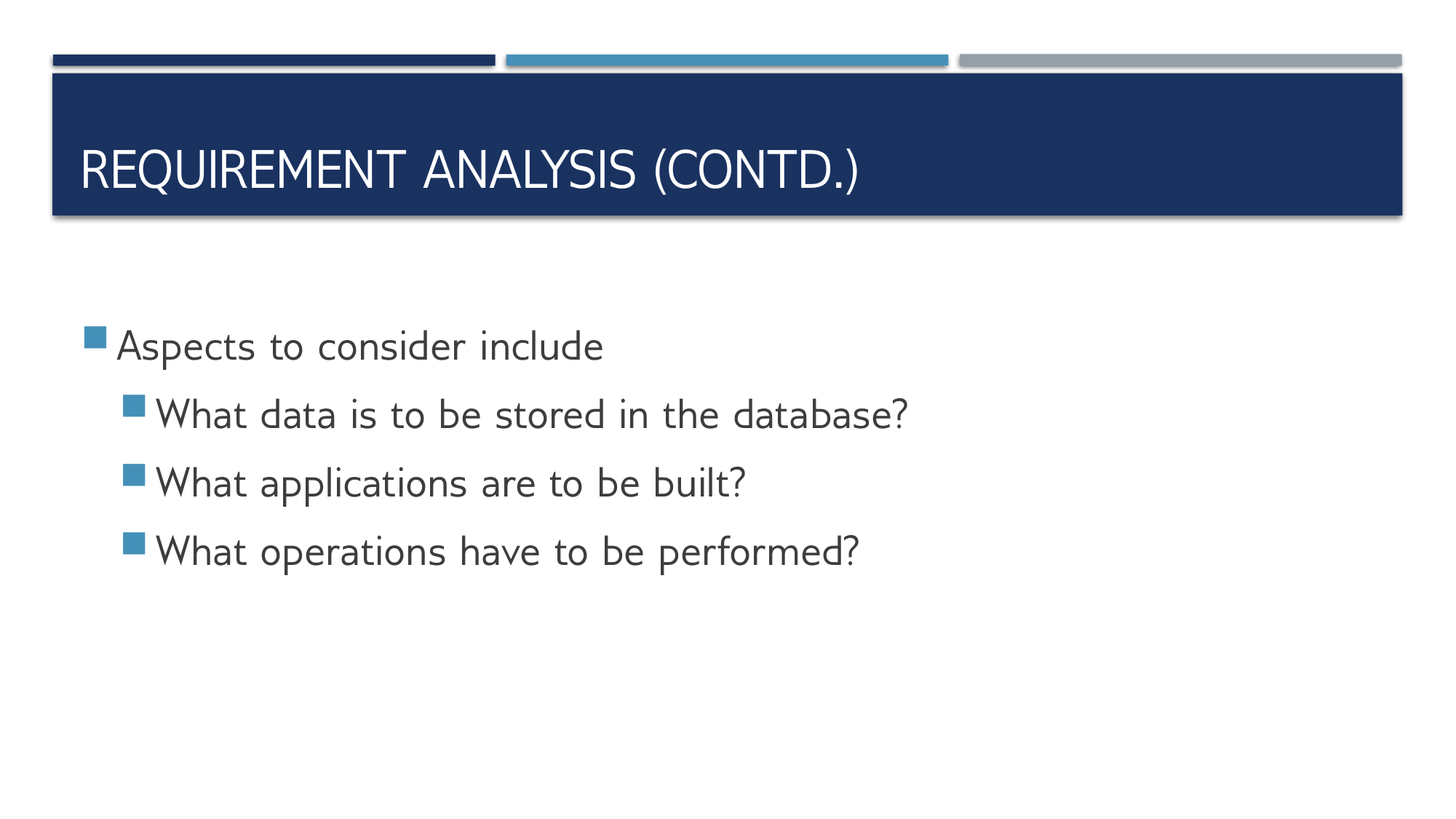

# Requirement analysis (contd.)
Aspects to consider include
What data is to be stored in the database?
What applications are to be built?
What operations have to be performed?